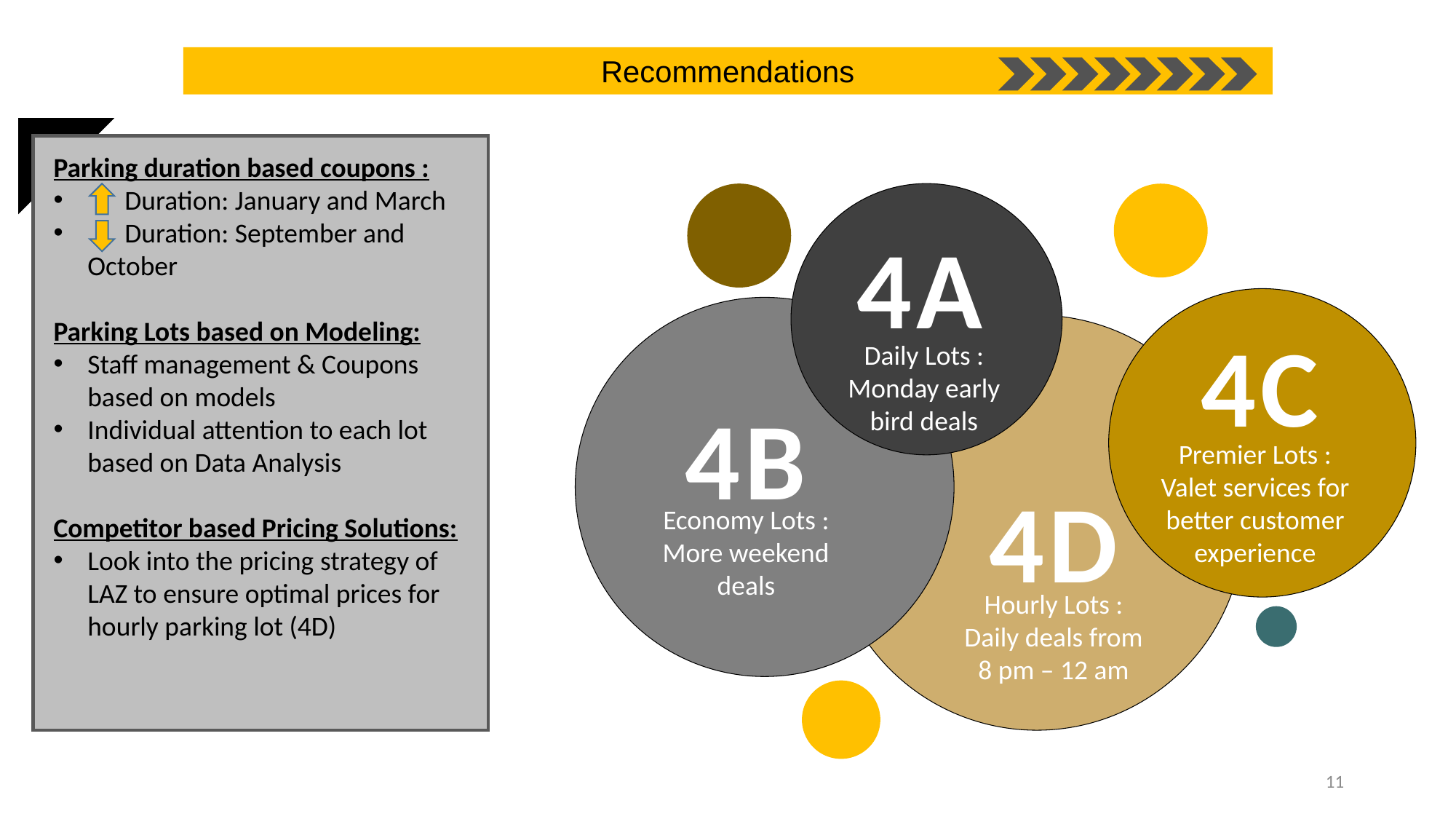

Recommendations

Parking duration based coupons :
      Duration: January and March
      Duration: September and October

Parking Lots based on Modeling:
Staff management & Coupons based on models
Individual attention to each lot based on Data Analysis

Competitor based Pricing Solutions:
Look into the pricing strategy of LAZ to ensure optimal prices for hourly parking lot (4D)

4A

4C

Daily Lots : Monday early bird deals
4B
Premier Lots : Valet services for better customer experience
4D
Economy Lots : More weekend deals
Hourly Lots : Daily deals from 8 pm – 12 am

11